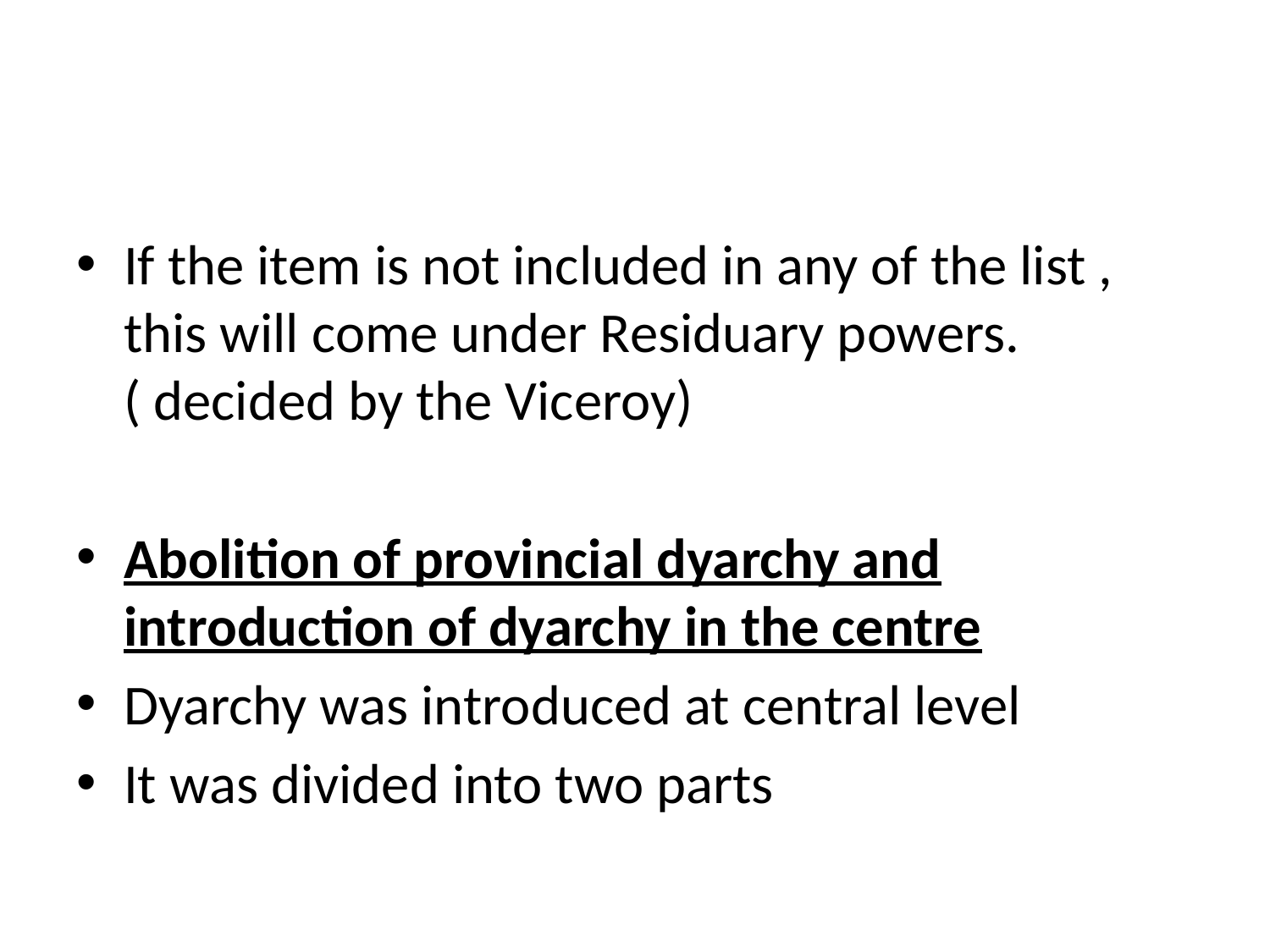

If the item is not included in any of the list , this will come under Residuary powers.( decided by the Viceroy)

Abolition of provincial dyarchy and introduction of dyarchy in the centre
Dyarchy was introduced at central level
It was divided into two parts